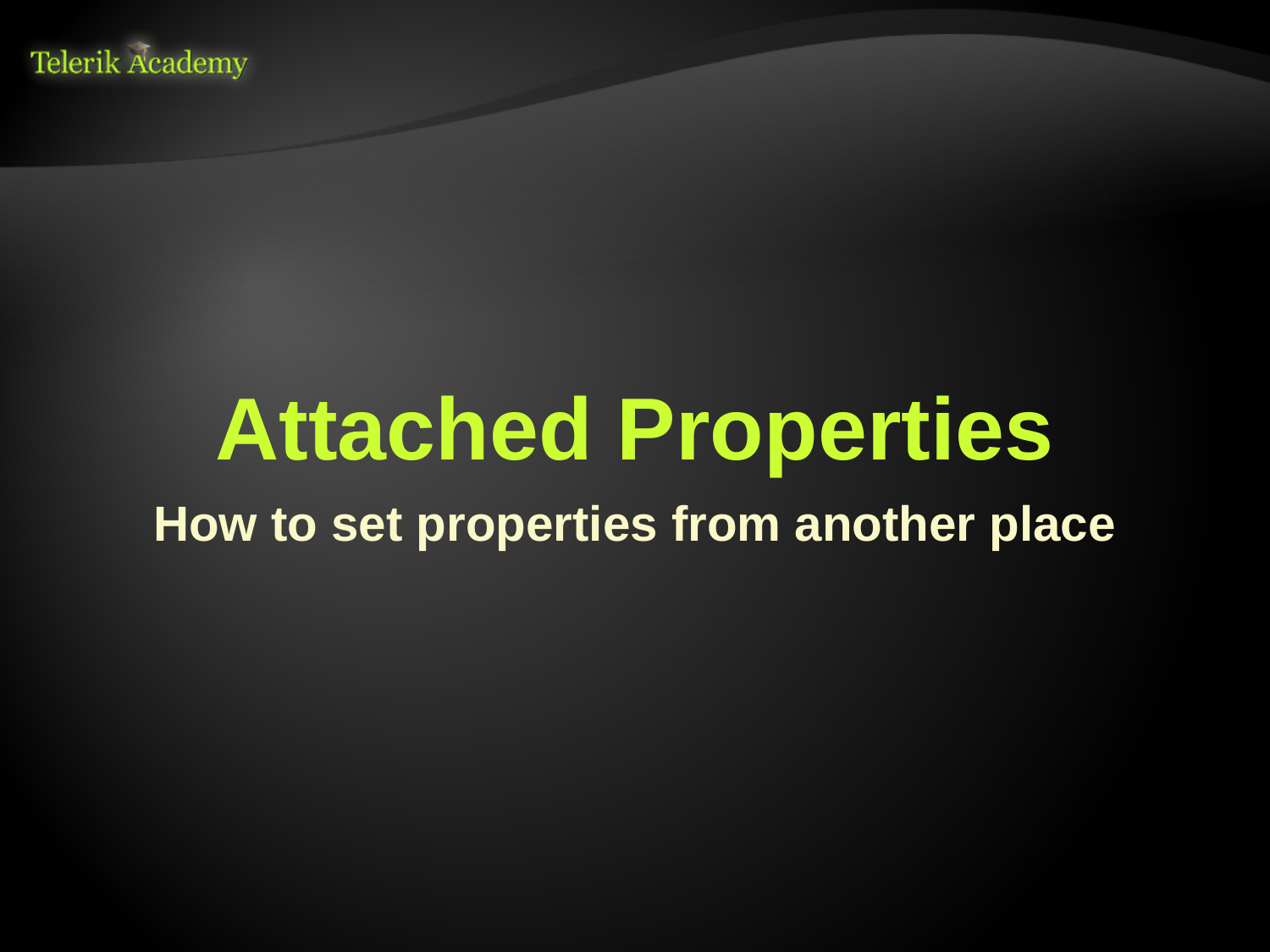

# Attached Properties
How to set properties from another place